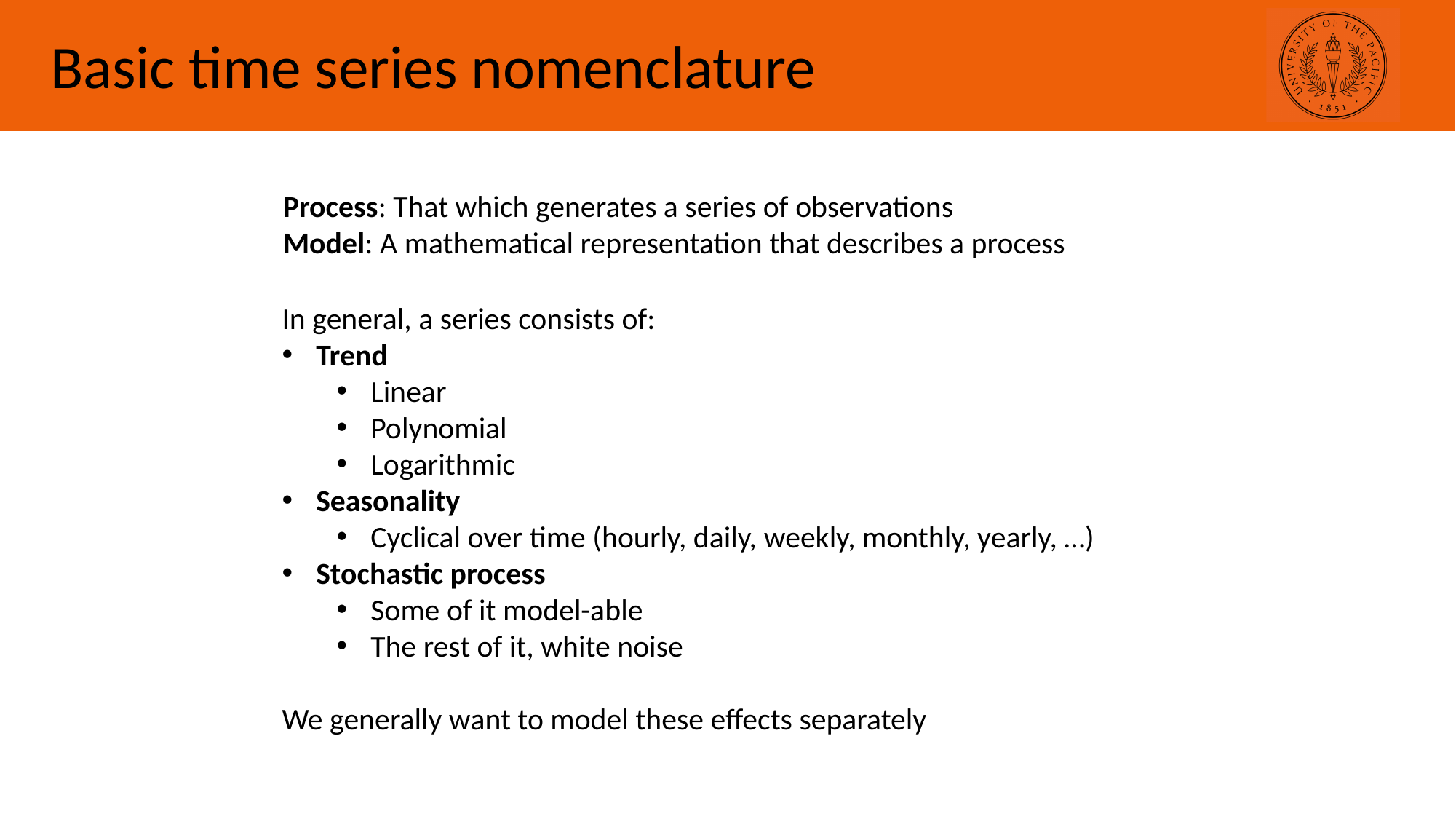

Basic time series nomenclature
Process: That which generates a series of observations
Model: A mathematical representation that describes a process
In general, a series consists of:
Trend
Linear
Polynomial
Logarithmic
Seasonality
Cyclical over time (hourly, daily, weekly, monthly, yearly, …)
Stochastic process
Some of it model-able
The rest of it, white noise

We generally want to model these effects separately